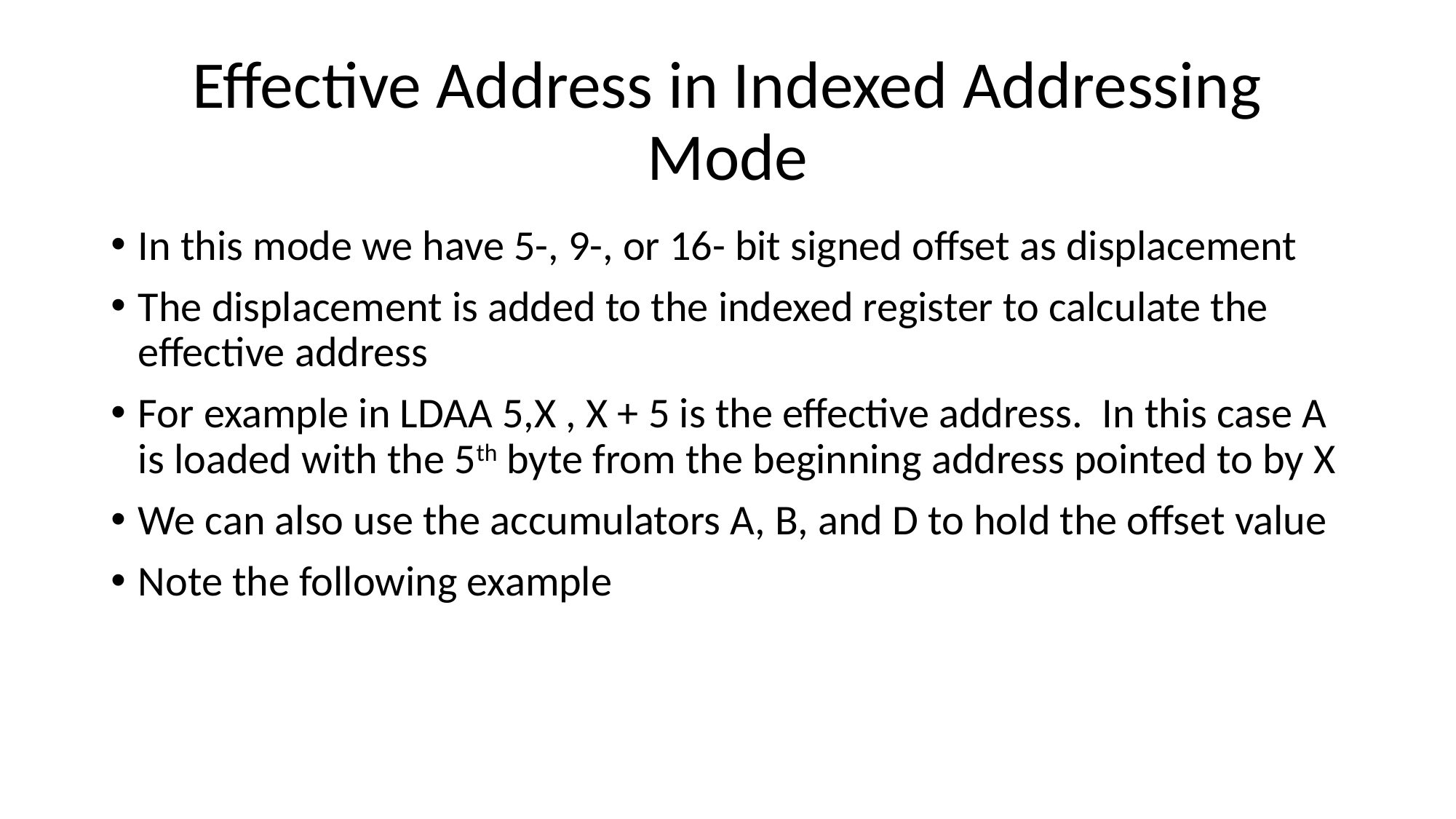

# Effective Address in Indexed Addressing Mode
In this mode we have 5-, 9-, or 16- bit signed offset as displacement
The displacement is added to the indexed register to calculate the effective address
For example in LDAA 5,X , X + 5 is the effective address.  In this case A is loaded with the 5th byte from the beginning address pointed to by X
We can also use the accumulators A, B, and D to hold the offset value
Note the following example